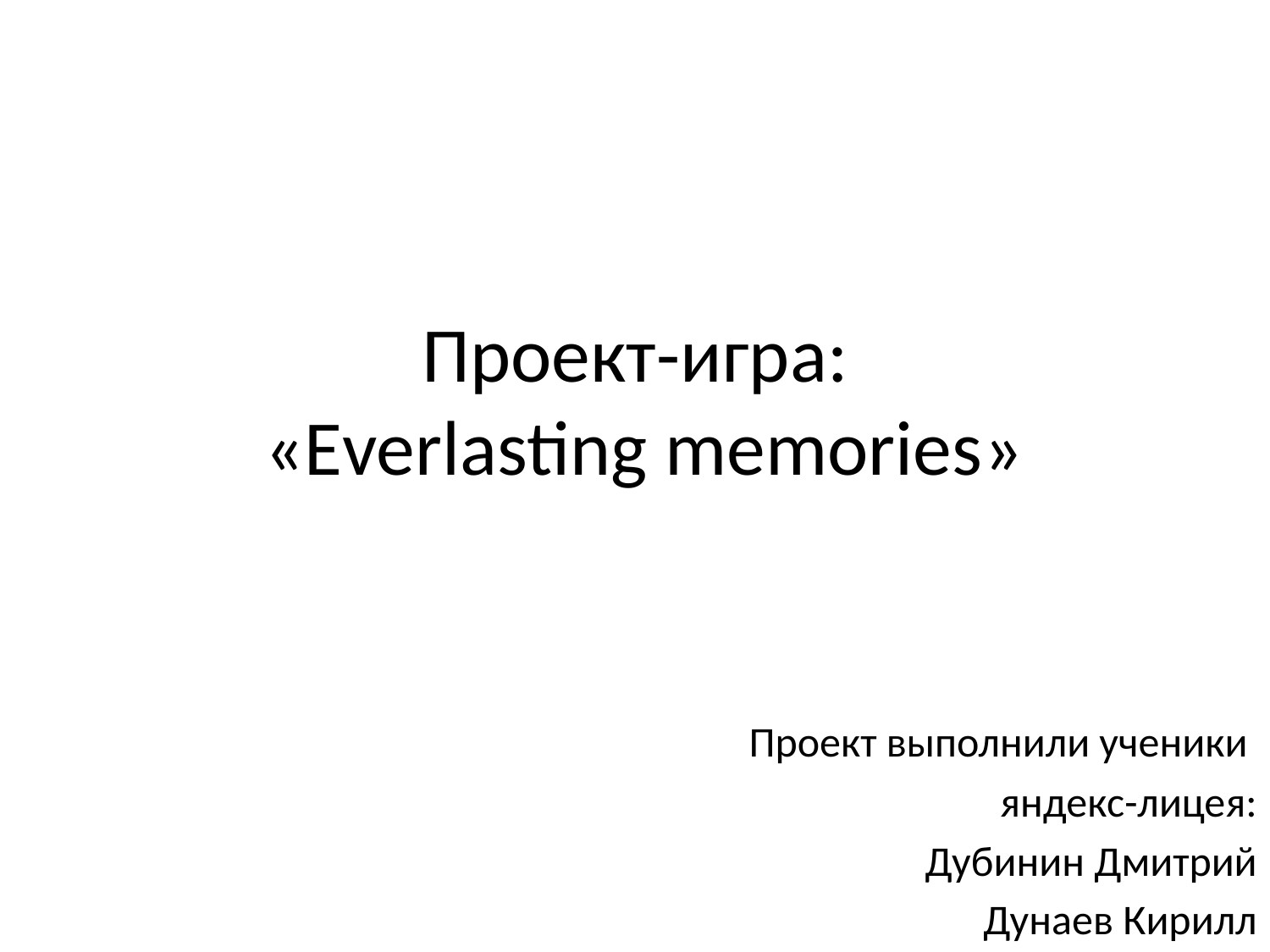

# Проект-игра: «Everlasting memories»
Проект выполнили ученики
яндекс-лицея:
Дубинин Дмитрий
Дунаев Кирилл